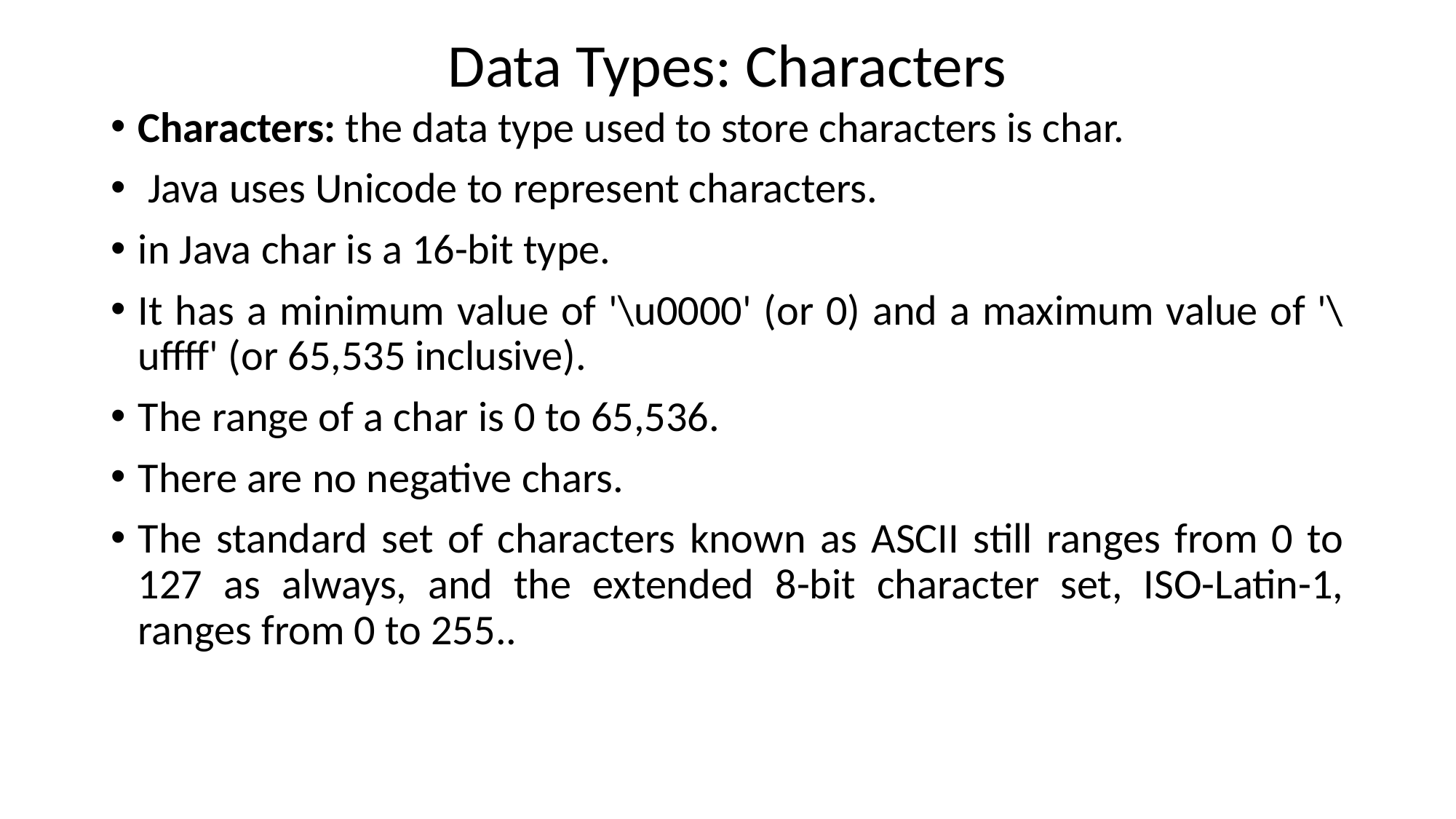

# Data Types: Characters
Characters: the data type used to store characters is char.
 Java uses Unicode to represent characters.
in Java char is a 16-bit type.
It has a minimum value of '\u0000' (or 0) and a maximum value of '\uffff' (or 65,535 inclusive).
The range of a char is 0 to 65,536.
There are no negative chars.
The standard set of characters known as ASCII still ranges from 0 to 127 as always, and the extended 8-bit character set, ISO-Latin-1, ranges from 0 to 255..